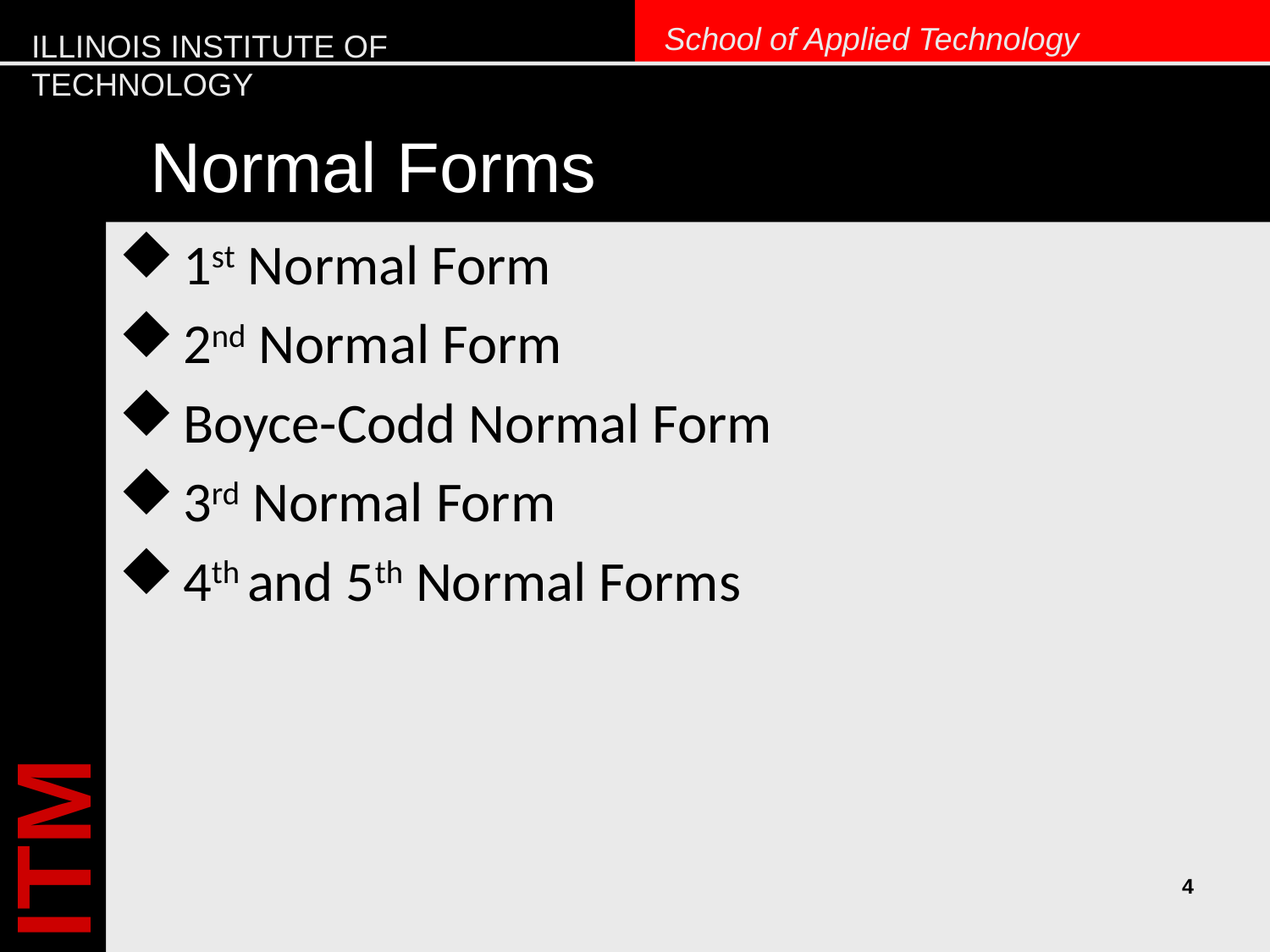

# Normal Forms
1st Normal Form
2nd Normal Form
Boyce-Codd Normal Form
3rd Normal Form
4th and 5th Normal Forms

4